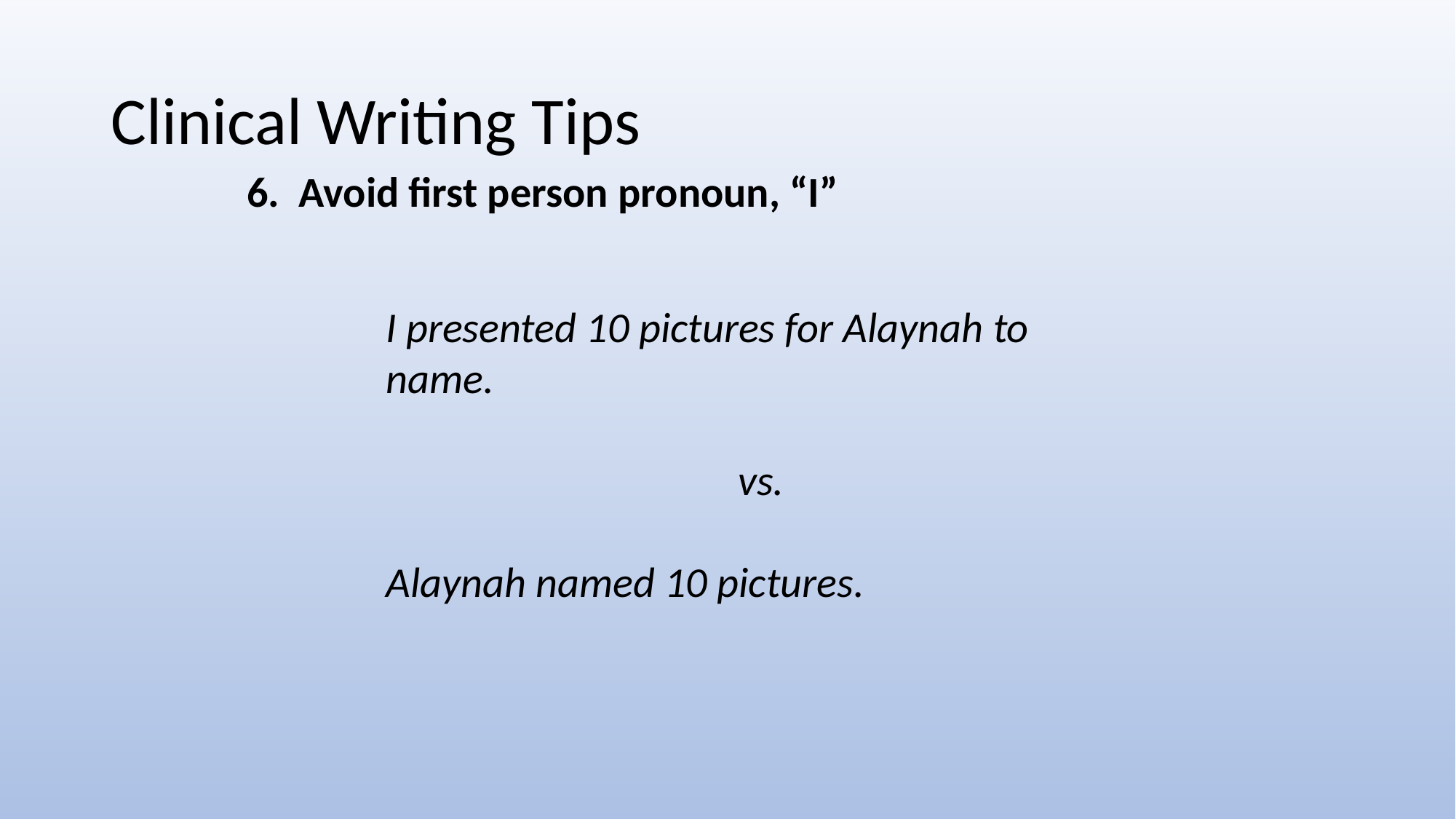

# Clinical Writing Tips
6.  Avoid first person pronoun, “I”
I presented 10 pictures for Alaynah to name.

vs.

Alaynah named 10 pictures.